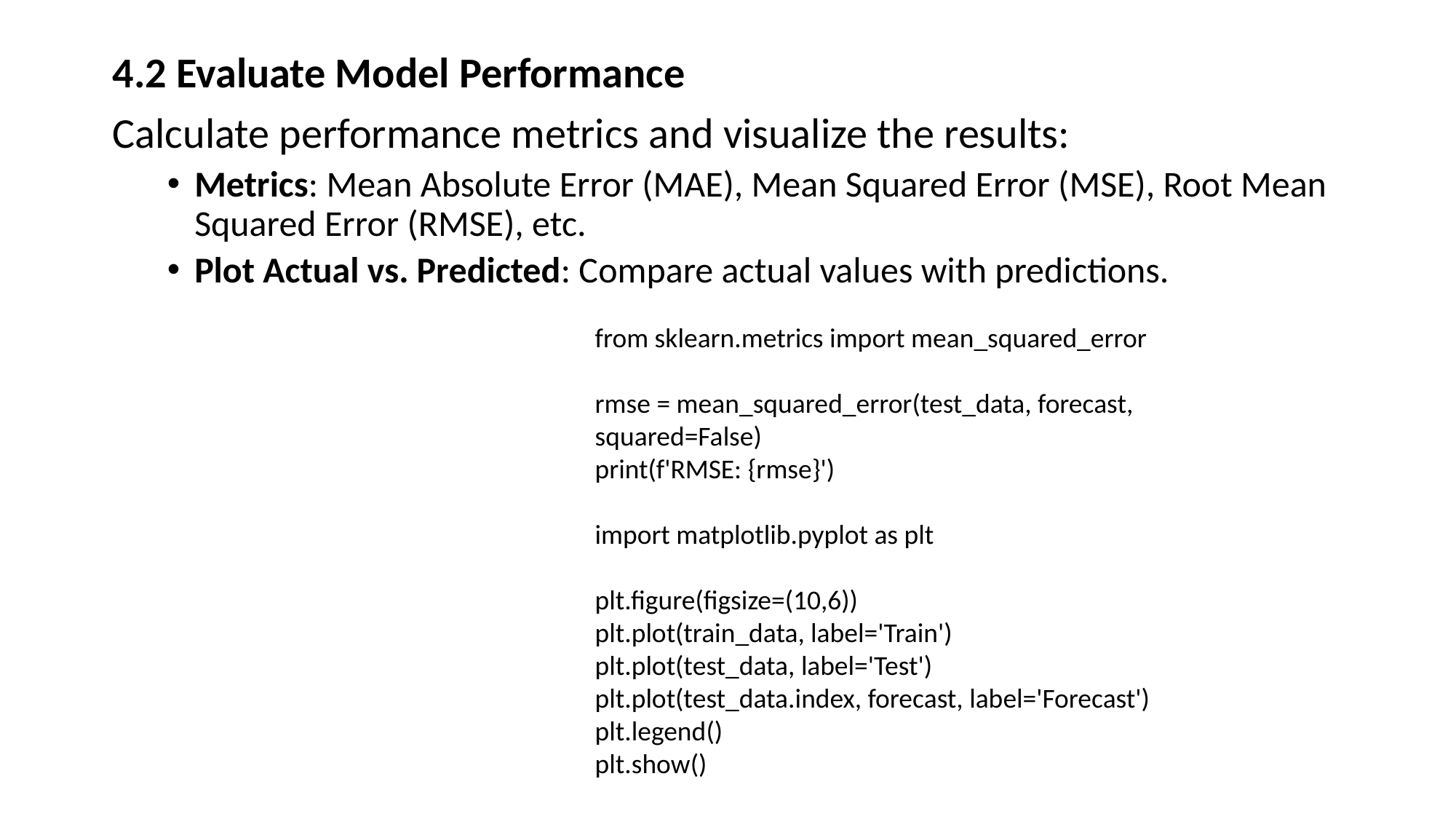

4.2 Evaluate Model Performance
Calculate performance metrics and visualize the results:
Metrics: Mean Absolute Error (MAE), Mean Squared Error (MSE), Root Mean Squared Error (RMSE), etc.
Plot Actual vs. Predicted: Compare actual values with predictions.

from sklearn.metrics import mean_squared_error

rmse = mean_squared_error(test_data, forecast, squared=False)
print(f'RMSE: {rmse}')

import matplotlib.pyplot as plt

plt.figure(figsize=(10,6))
plt.plot(train_data, label='Train')
plt.plot(test_data, label='Test')
plt.plot(test_data.index, forecast, label='Forecast')
plt.legend()
plt.show()